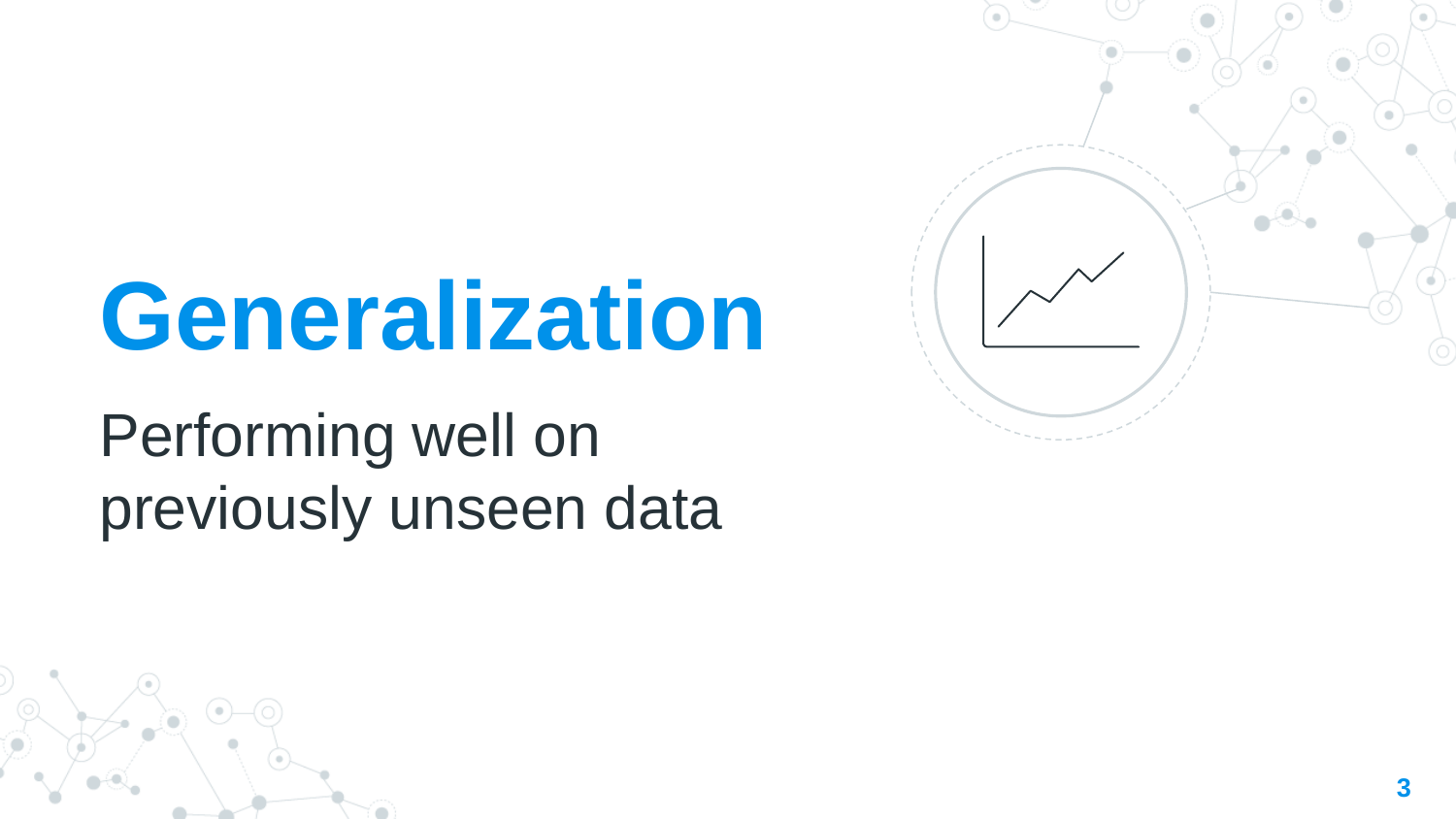

Generalization

Performing well on previously unseen data
3